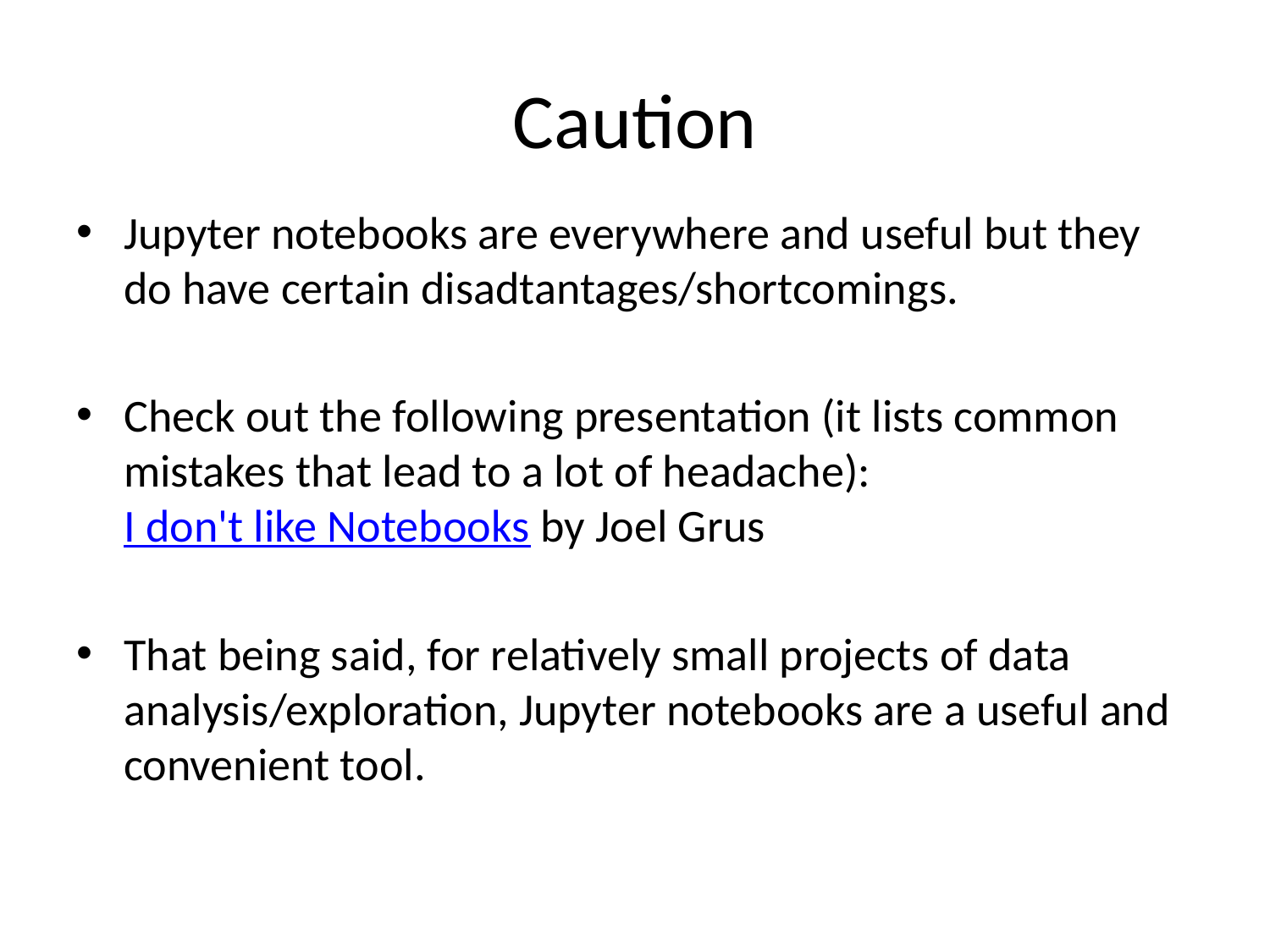

# Caution
Jupyter notebooks are everywhere and useful but they do have certain disadtantages/shortcomings.

Check out the following presentation (it lists common mistakes that lead to a lot of headache): I don't like Notebooks by Joel Grus

That being said, for relatively small projects of data analysis/exploration, Jupyter notebooks are a useful and convenient tool.